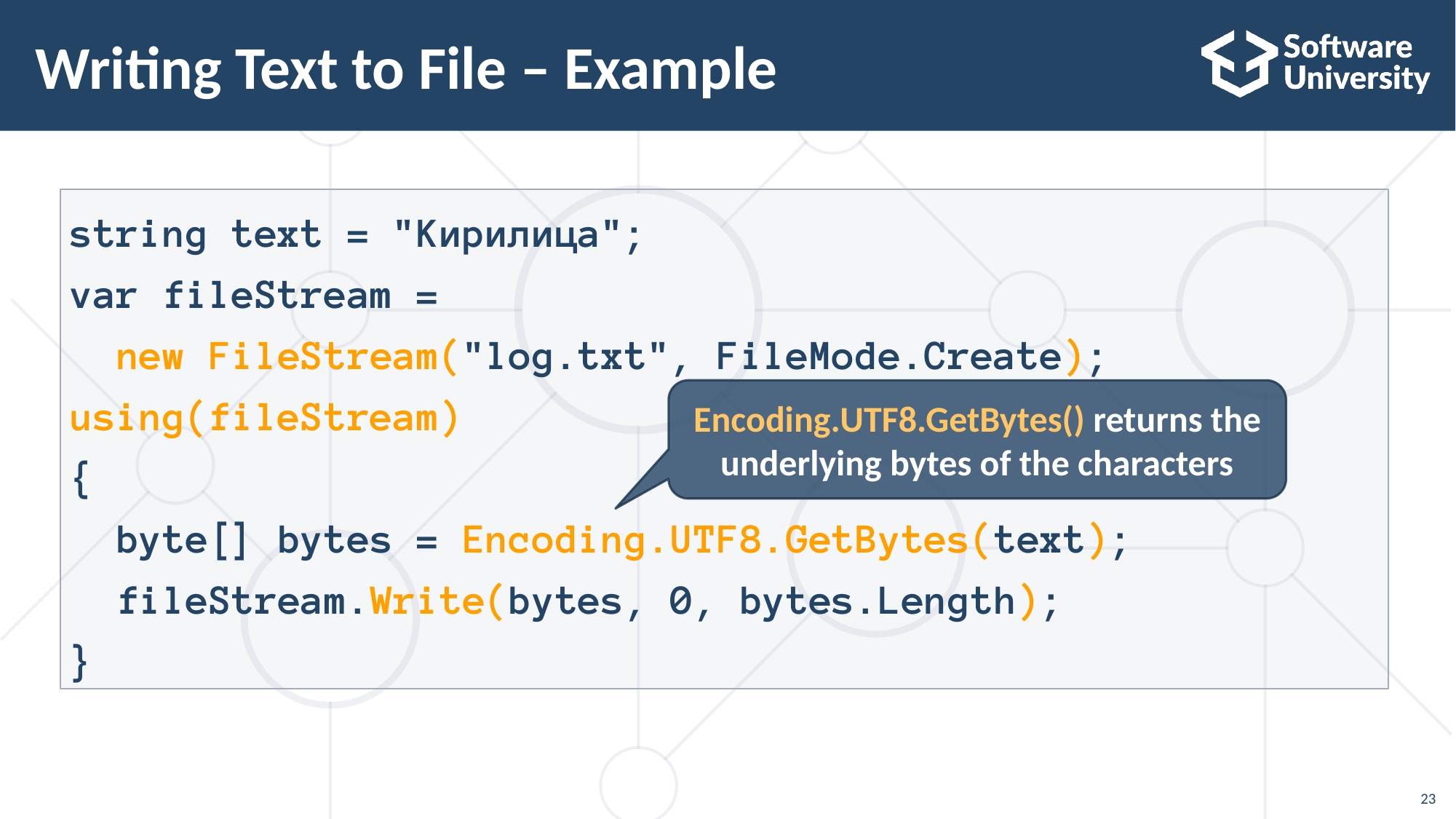

# Writing Text to File – Example

string text = "Кирилица";
var fileStream =
  new FileStream("log.txt", FileMode.Create);
using(fileStream)
{
  byte[] bytes = Encoding.UTF8.GetBytes(text);
  fileStream.Write(bytes, 0, bytes.Length);
}
Encoding.UTF8.GetBytes() returns the underlying bytes of the characters
23